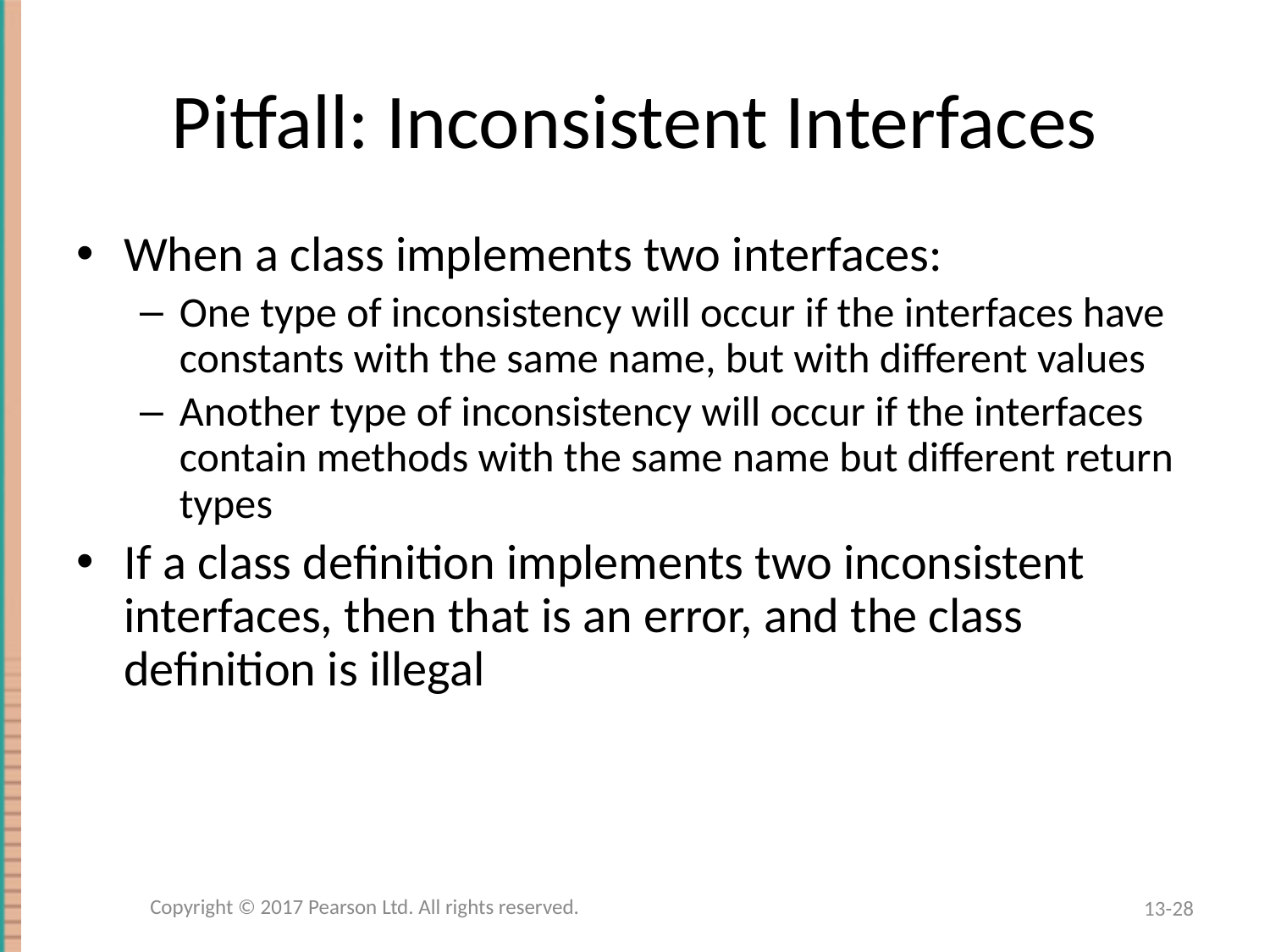

# Pitfall: Inconsistent Interfaces
When a class implements two interfaces:
One type of inconsistency will occur if the interfaces have constants with the same name, but with different values
Another type of inconsistency will occur if the interfaces contain methods with the same name but different return types
If a class definition implements two inconsistent interfaces, then that is an error, and the class definition is illegal
Copyright © 2017 Pearson Ltd. All rights reserved.
13-28